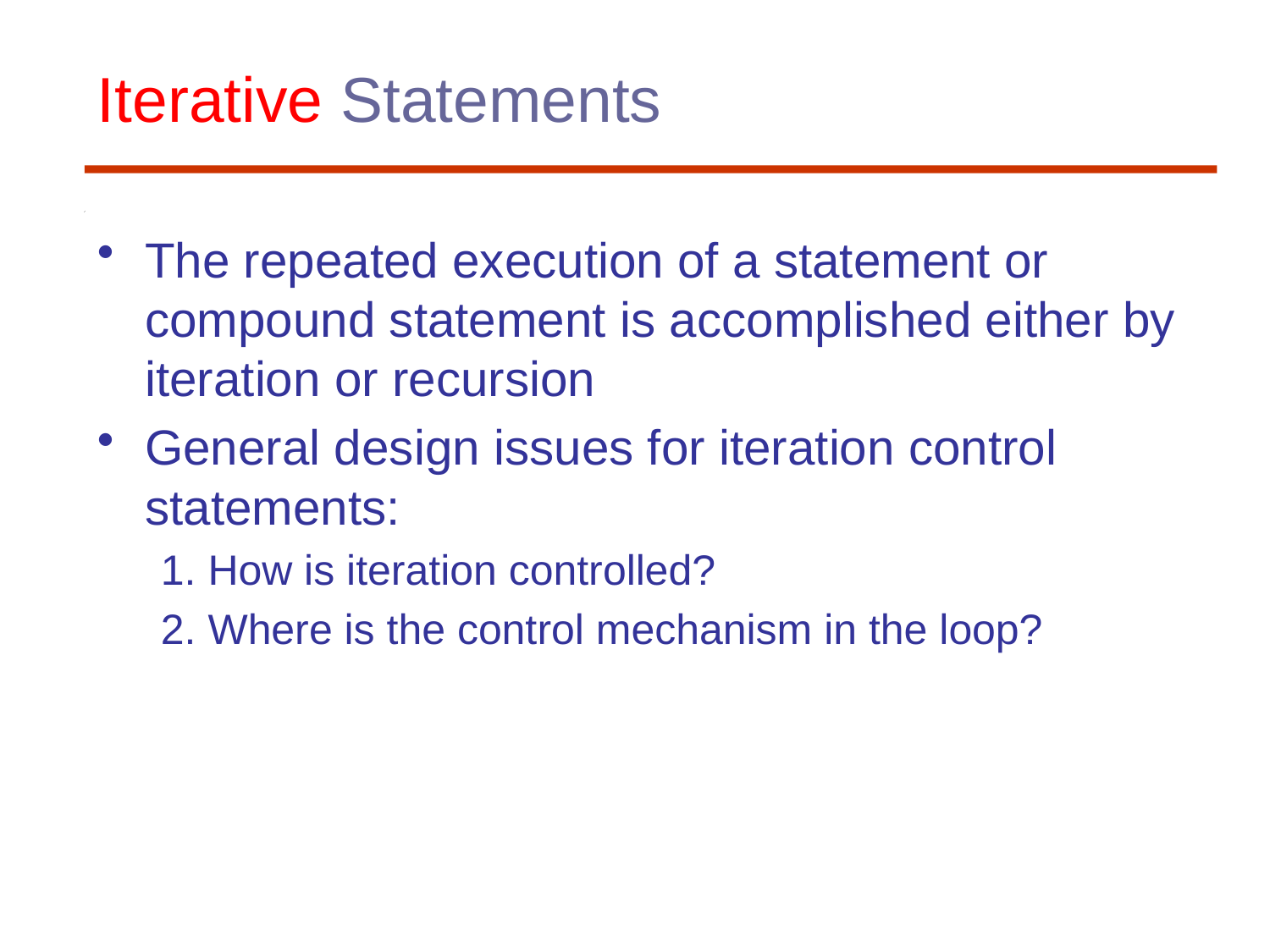

# Iterative Statements
The repeated execution of a statement or compound statement is accomplished either by iteration or recursion
General design issues for iteration control statements:
1. How is iteration controlled?
2. Where is the control mechanism in the loop?